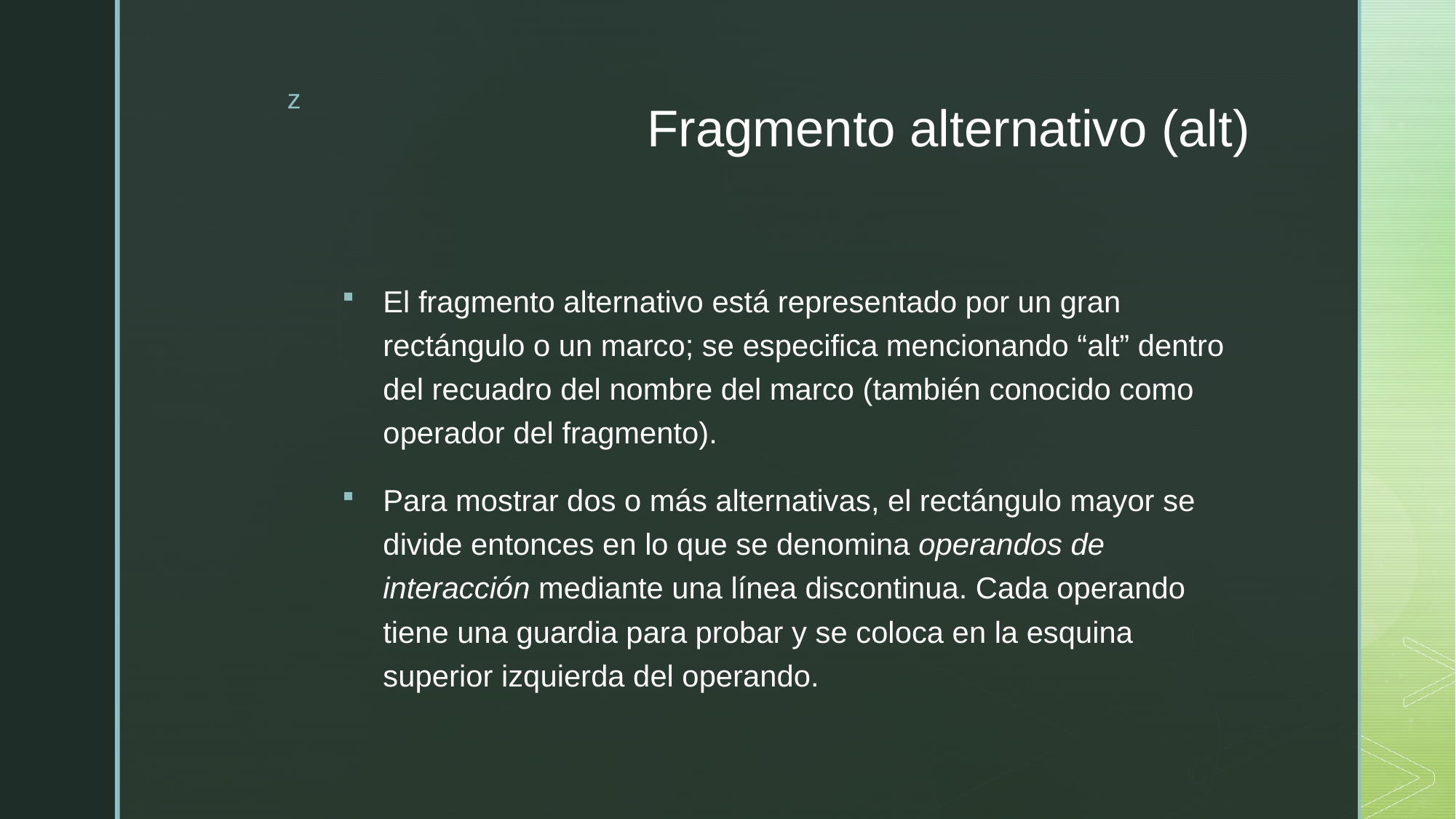

# Fragmento alternativo (alt)
El fragmento alternativo está representado por un gran rectángulo o un marco; se especifica mencionando “alt” dentro del recuadro del nombre del marco (también conocido como operador del fragmento).
Para mostrar dos o más alternativas, el rectángulo mayor se divide entonces en lo que se denomina operandos de interacción mediante una línea discontinua. Cada operando tiene una guardia para probar y se coloca en la esquina superior izquierda del operando.